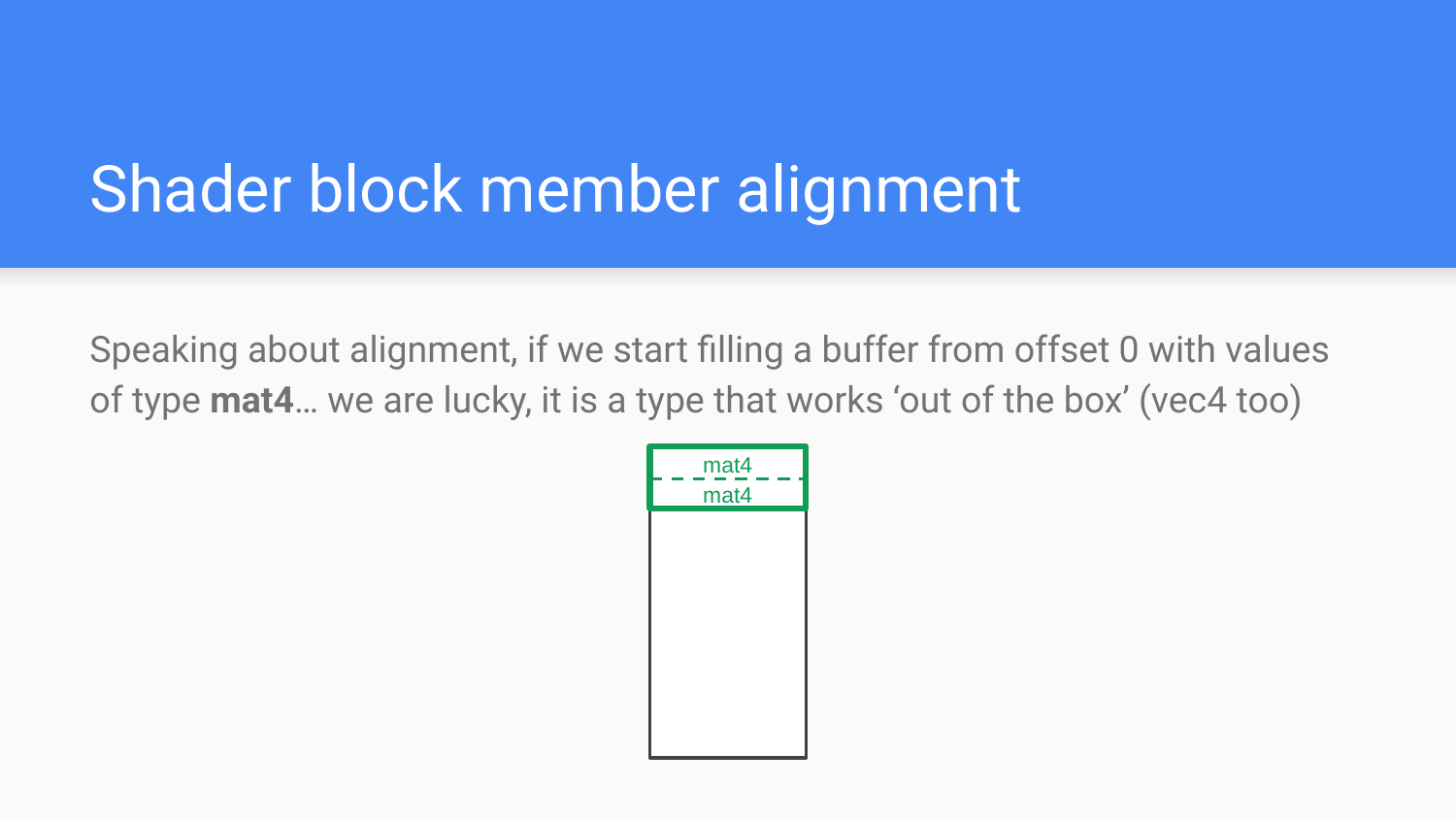

# Shader block member alignment
Speaking about alignment, if we start filling a buffer from offset 0 with values of type mat4… we are lucky, it is a type that works ‘out of the box’ (vec4 too)

mat4
mat4